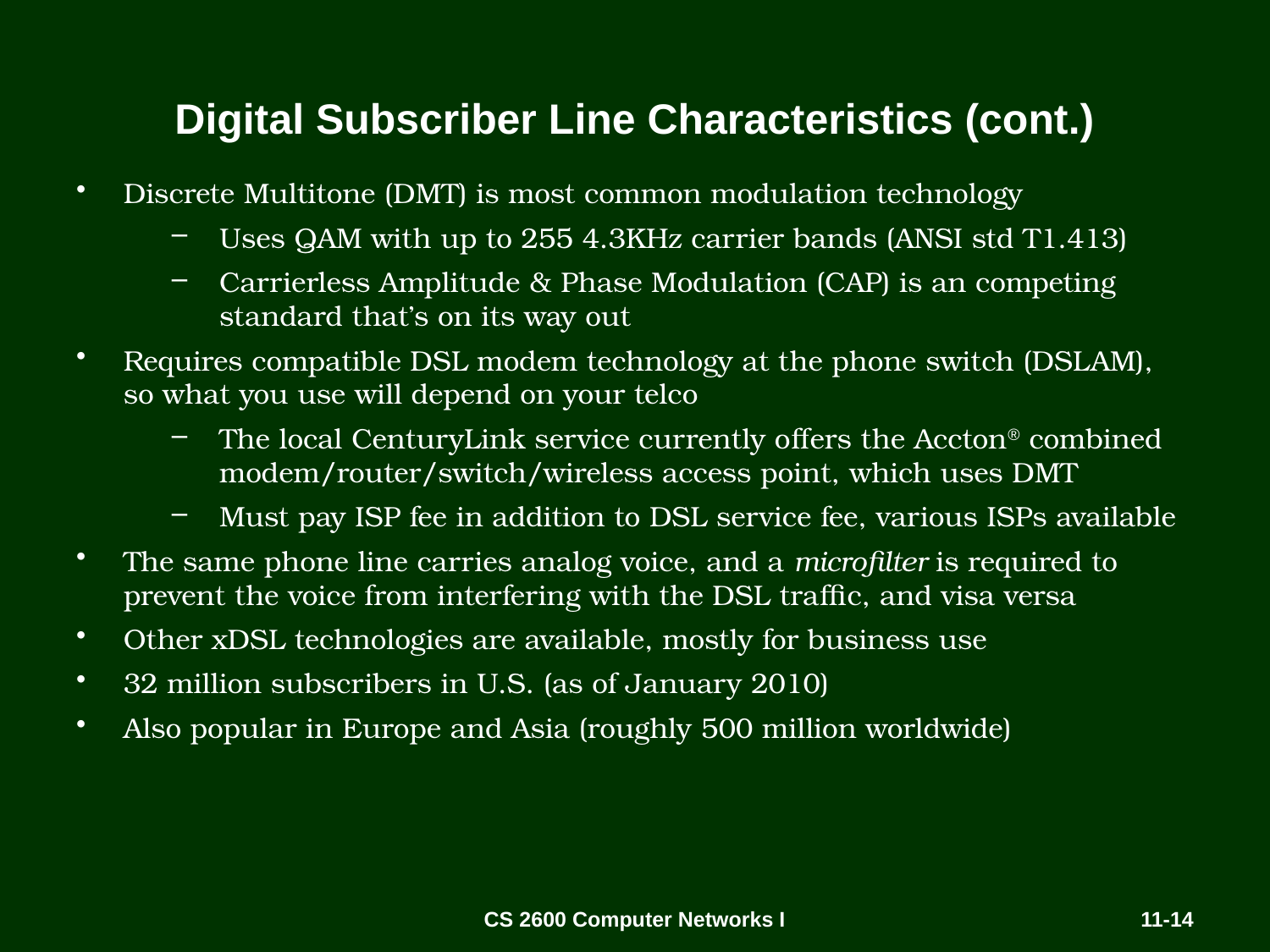

# Digital Subscriber Line Characteristics (cont.)
Discrete Multitone (DMT) is most common modulation technology
Uses QAM with up to 255 4.3KHz carrier bands (ANSI std T1.413)
Carrierless Amplitude & Phase Modulation (CAP) is an competing standard that’s on its way out
Requires compatible DSL modem technology at the phone switch (DSLAM), so what you use will depend on your telco
The local CenturyLink service currently offers the Accton® combined modem/router/switch/wireless access point, which uses DMT
Must pay ISP fee in addition to DSL service fee, various ISPs available
The same phone line carries analog voice, and a microfilter is required to prevent the voice from interfering with the DSL traffic, and visa versa
Other xDSL technologies are available, mostly for business use
32 million subscribers in U.S. (as of January 2010)
Also popular in Europe and Asia (roughly 500 million worldwide)
CS 2600 Computer Networks I
11-14